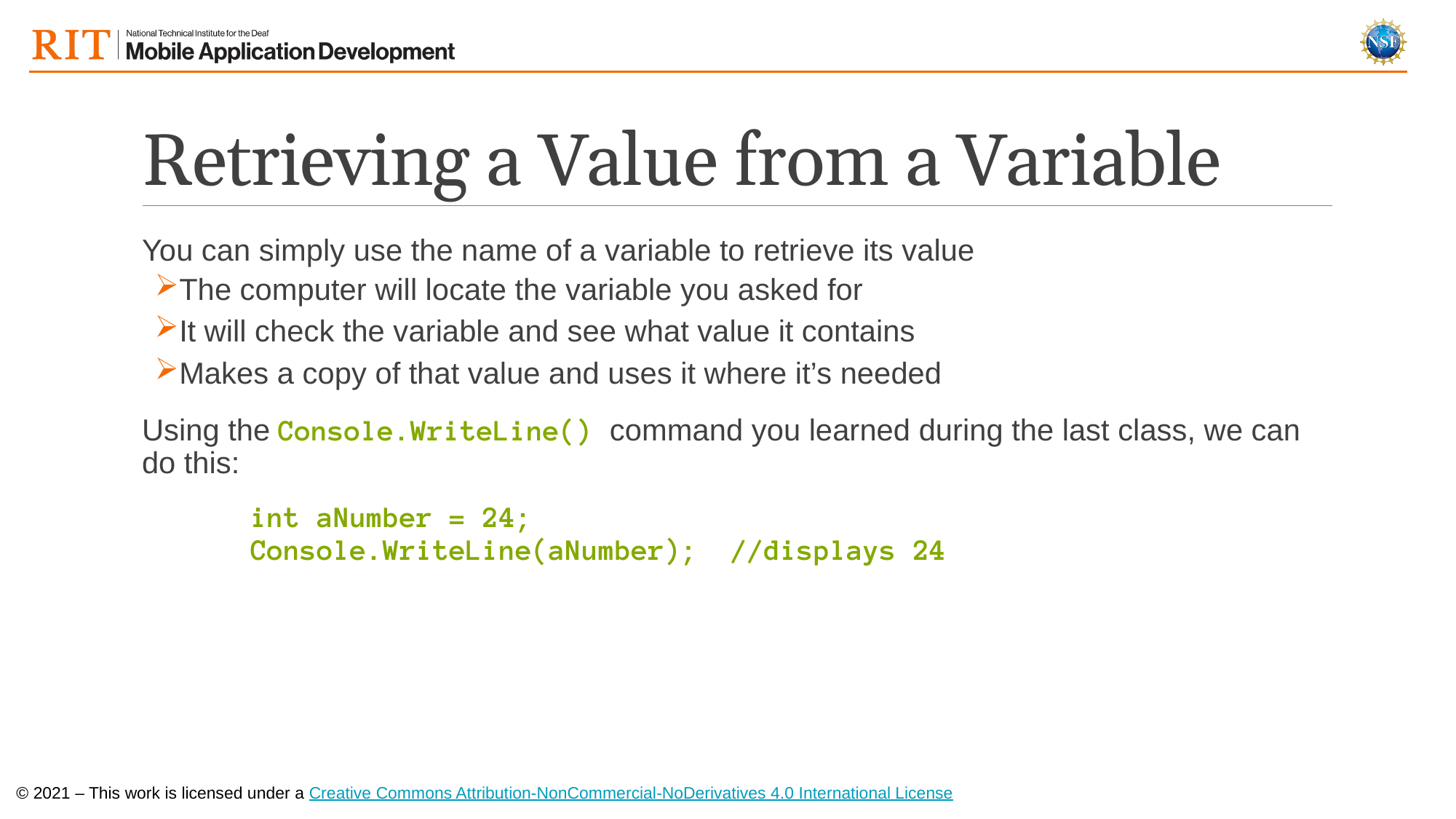

# Retrieving a Value from a Variable
You can simply use the name of a variable to retrieve its value
The computer will locate the variable you asked for
It will check the variable and see what value it contains
Makes a copy of that value and uses it where it’s needed
Using the Console.WriteLine() command you learned during the last class, we can do this:
	int aNumber = 24;
	Console.WriteLine(aNumber);  //displays 24